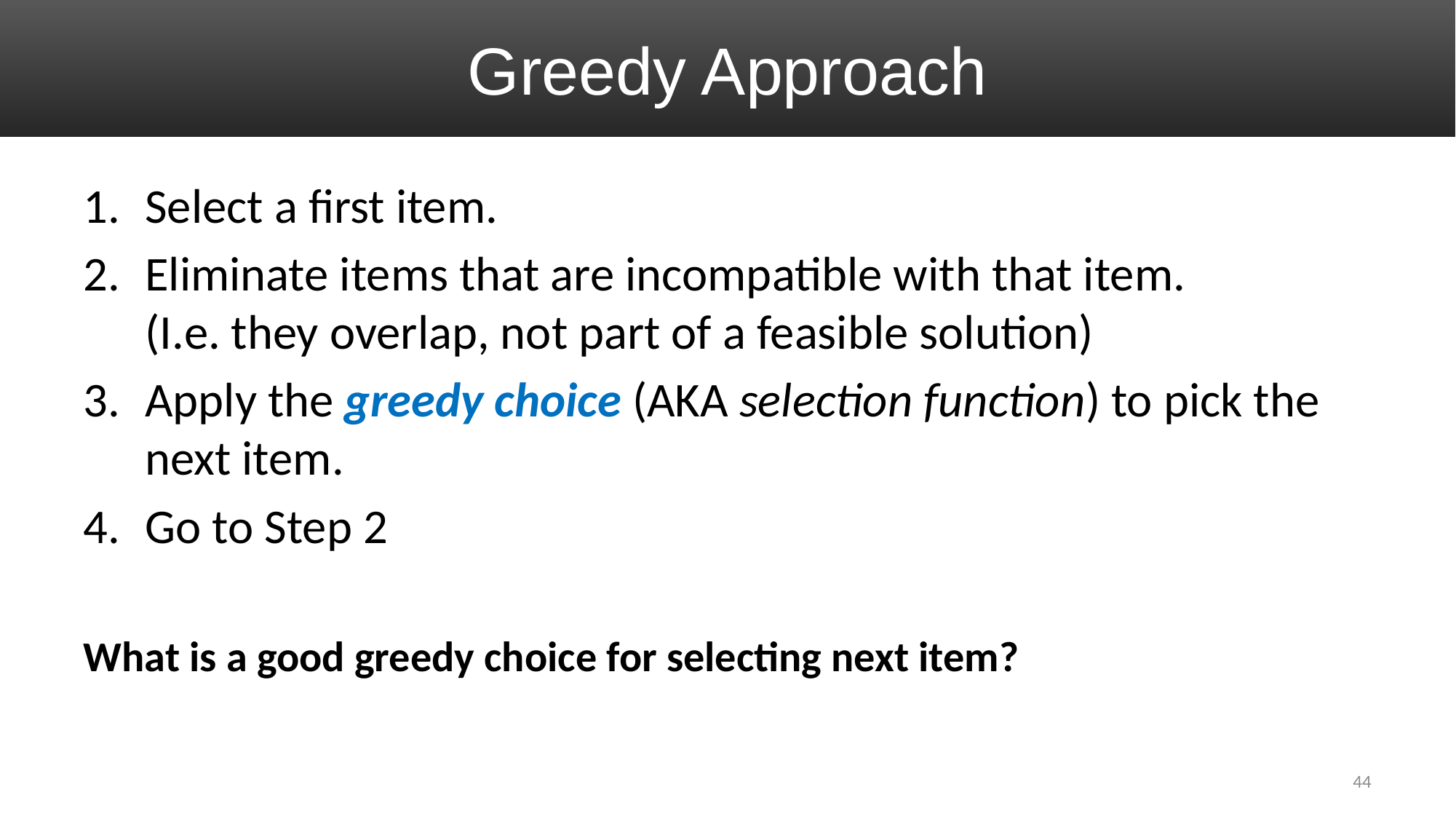

# Greedy Approach
Select a first item.
Eliminate items that are incompatible with that item.
(I.e. they overlap, not part of a feasible solution)
Apply the greedy choice (AKA selection function) to pick the next item.
Go to Step 2

What is a good greedy choice for selecting next item?

44